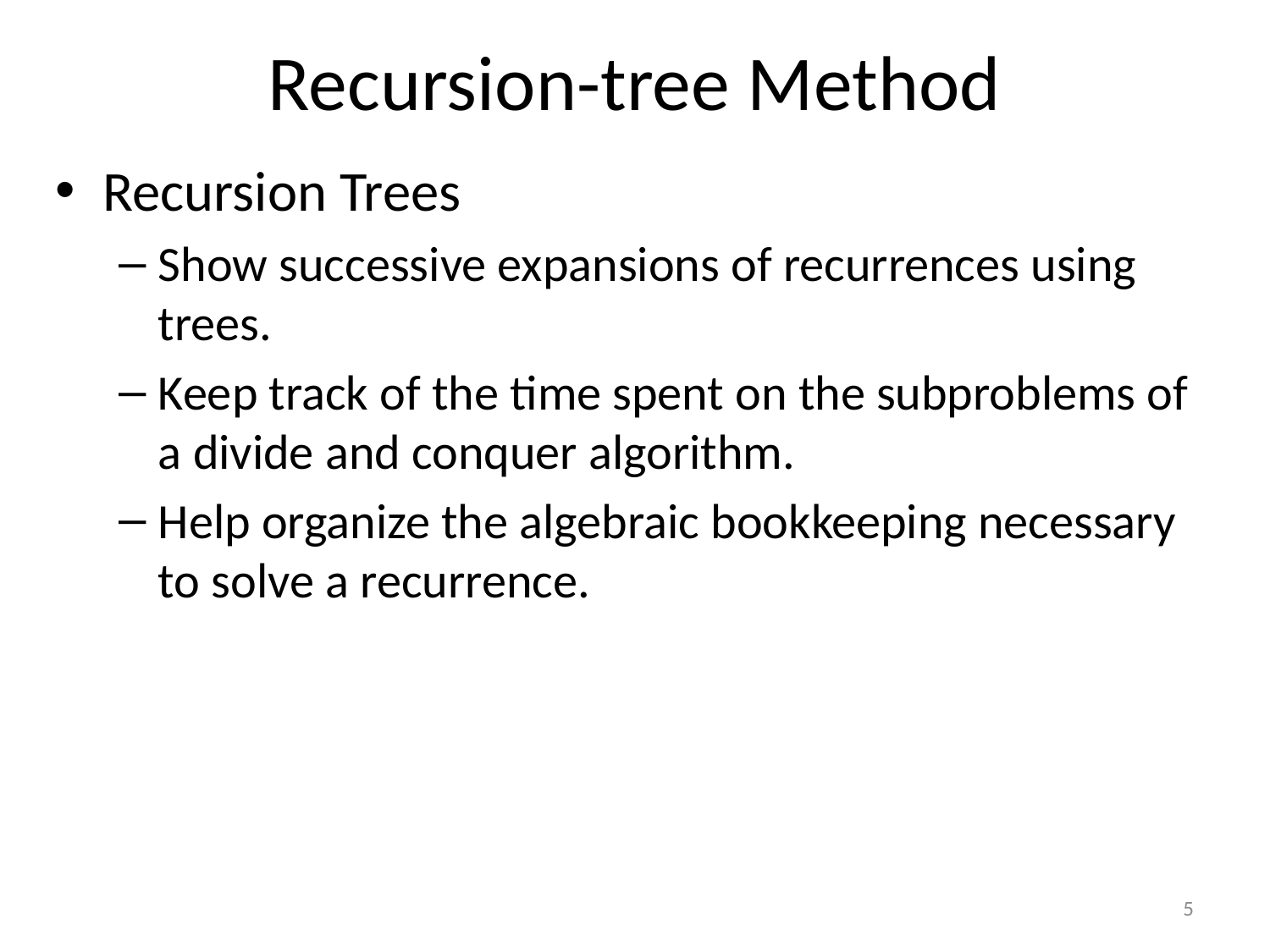

# Recursion-tree Method
Recursion Trees
Show successive expansions of recurrences using trees.
Keep track of the time spent on the subproblems of a divide and conquer algorithm.
Help organize the algebraic bookkeeping necessary to solve a recurrence.

5